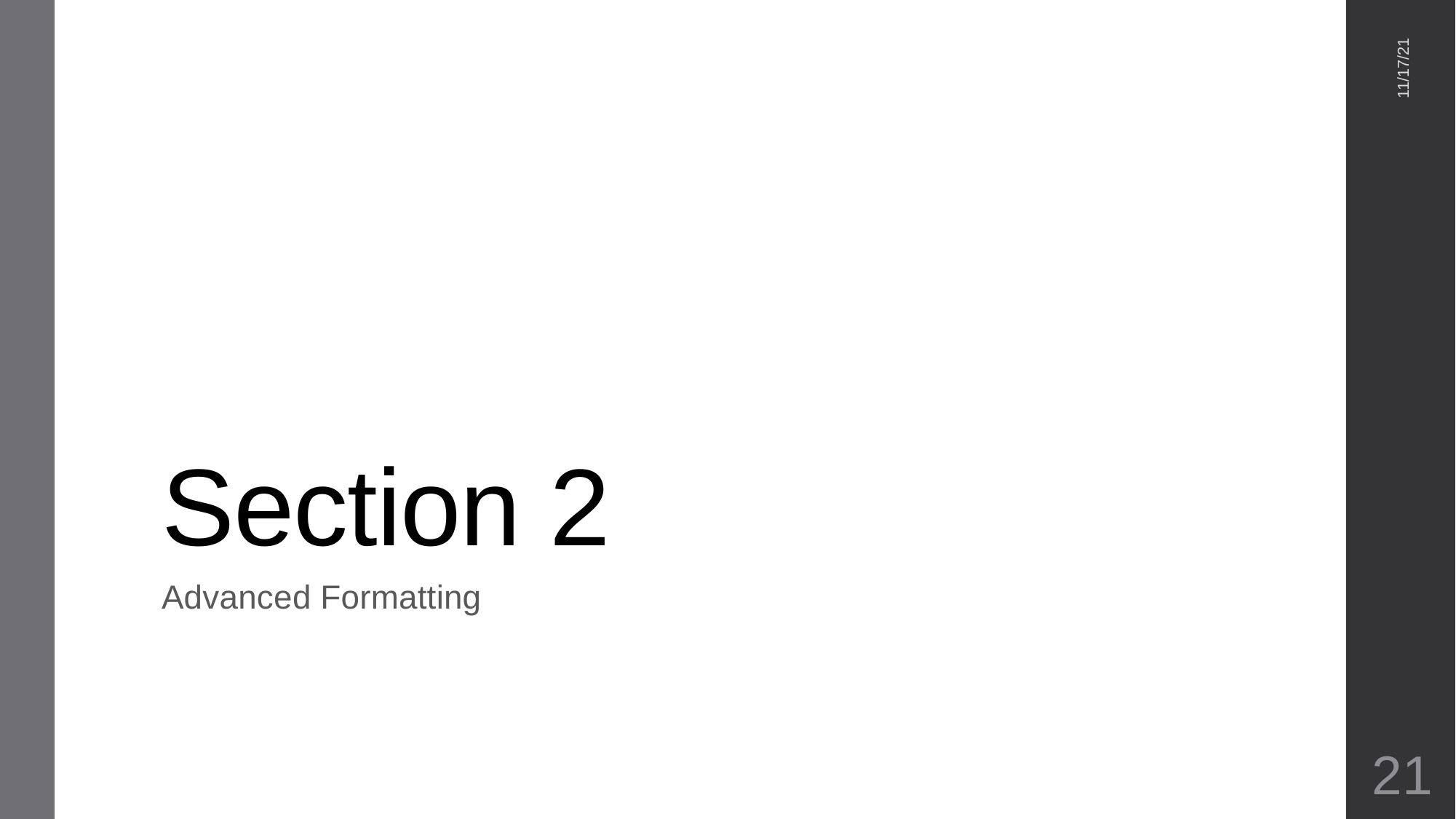

# Section 2
11/17/21
Advanced Formatting
21